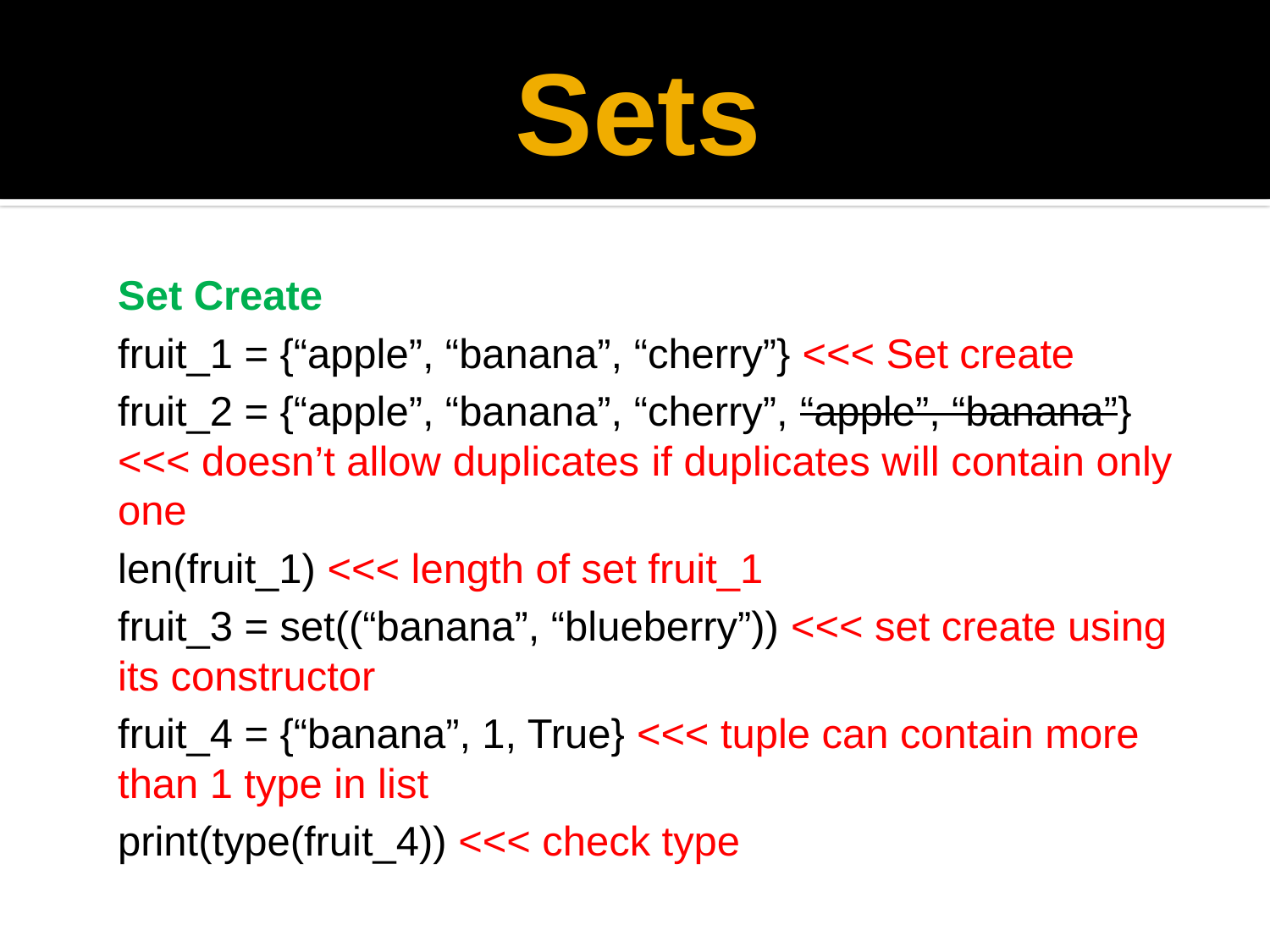

# Sets
Set Create
fruit_1 = {“apple”, “banana”, “cherry”} <<< Set create
fruit_2 = {“apple”, “banana”, “cherry”, “apple”, “banana”} <<< doesn’t allow duplicates if duplicates will contain only one
len(fruit_1) <<< length of set fruit_1
fruit_3 = set((“banana”, “blueberry”)) <<< set create using its constructor
fruit_4 = {“banana”, 1, True} <<< tuple can contain more than 1 type in list
print(type(fruit_4)) <<< check type